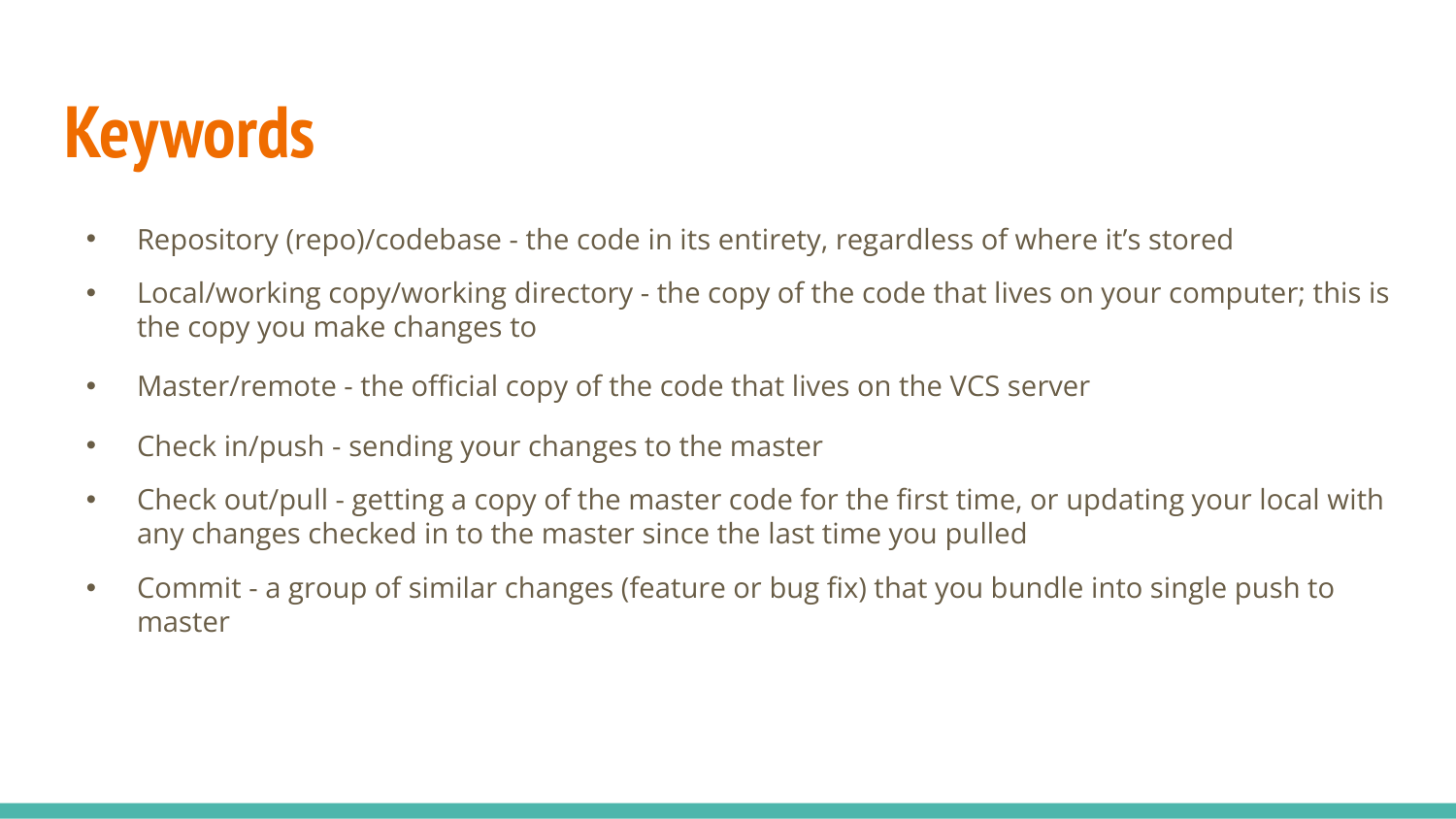

# Keywords
Repository (repo)/codebase - the code in its entirety, regardless of where it’s stored
Local/working copy/working directory - the copy of the code that lives on your computer; this is the copy you make changes to
Master/remote - the official copy of the code that lives on the VCS server
Check in/push - sending your changes to the master
Check out/pull - getting a copy of the master code for the first time, or updating your local with any changes checked in to the master since the last time you pulled
Commit - a group of similar changes (feature or bug fix) that you bundle into single push to master